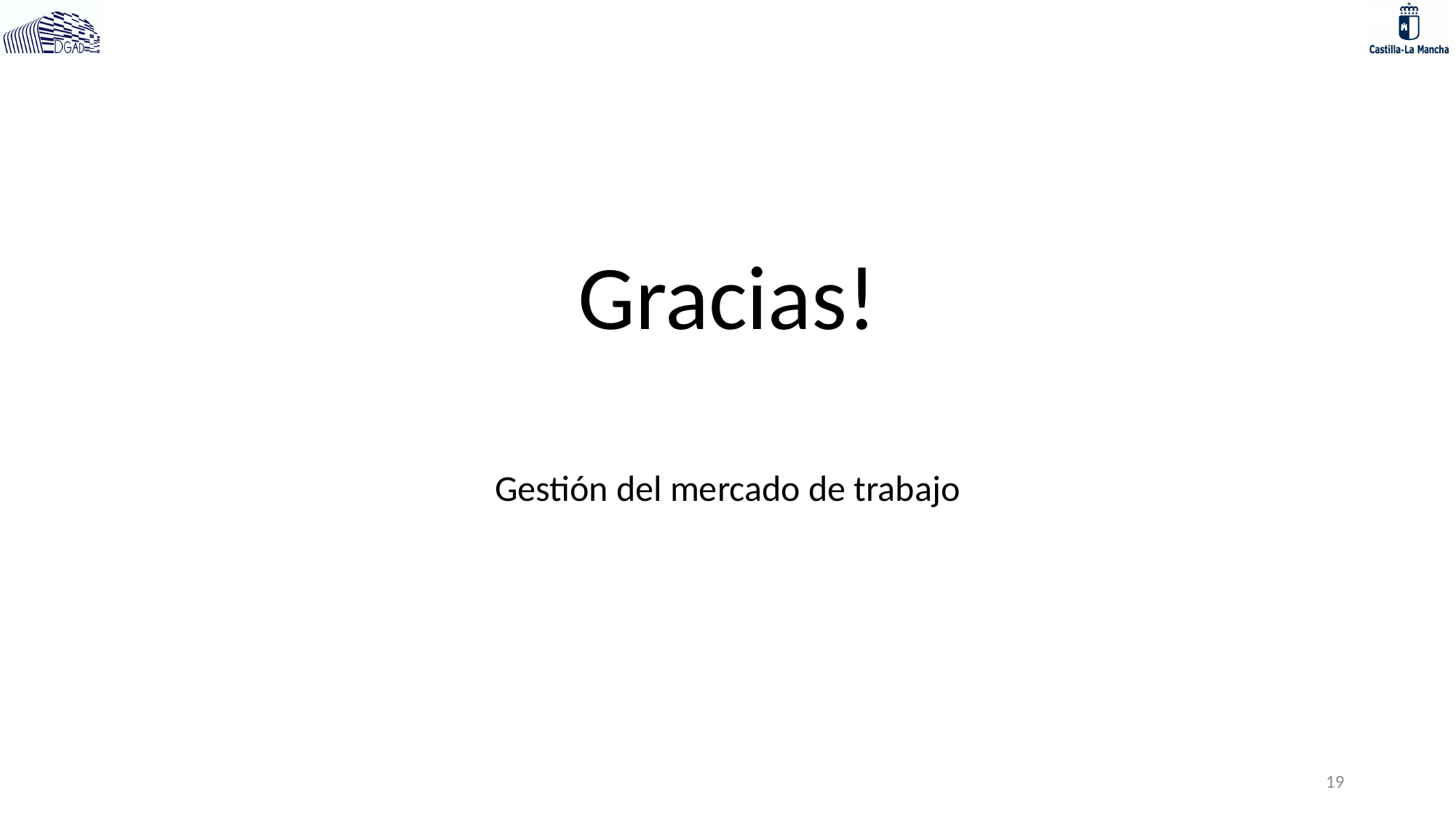

Gracias!
Gestión del mercado de trabajo
19